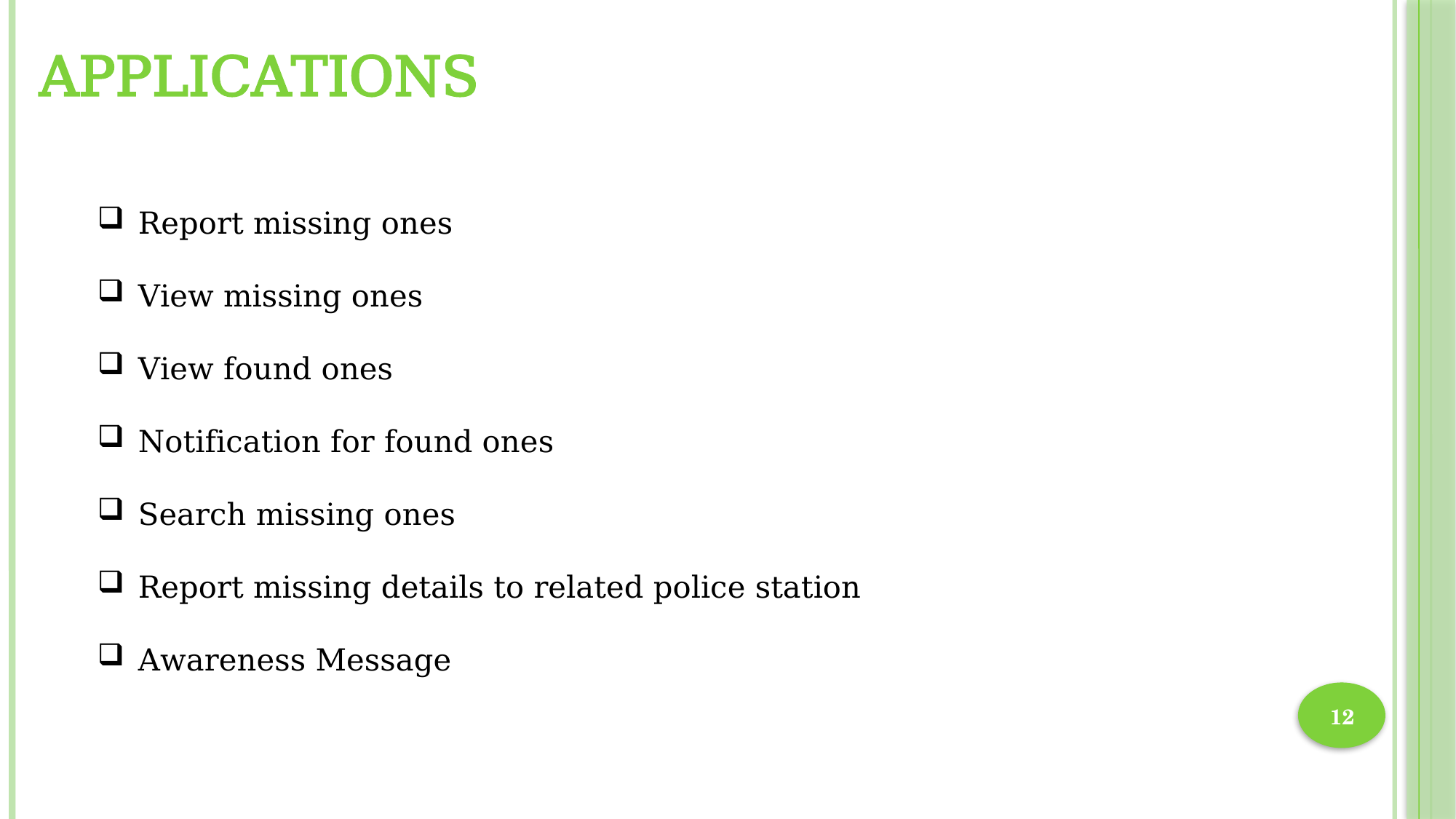

APPLICATIONS
Report missing ones

View missing ones

View found ones

Notification for found ones

Search missing ones

Report missing details to related police station

Awareness Message

12